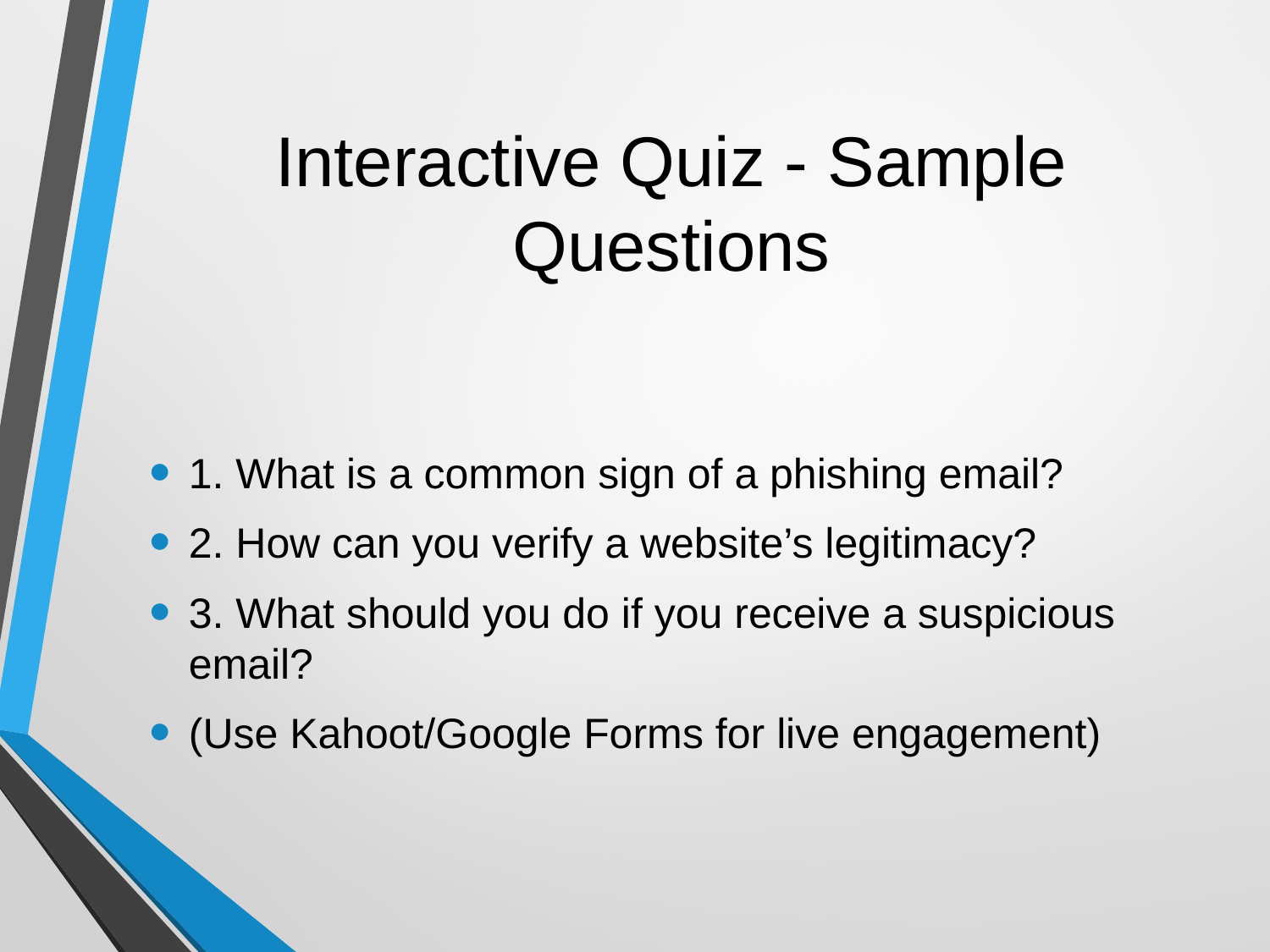

# Interactive Quiz - Sample Questions
1. What is a common sign of a phishing email?
2. How can you verify a website’s legitimacy?
3. What should you do if you receive a suspicious email?
(Use Kahoot/Google Forms for live engagement)